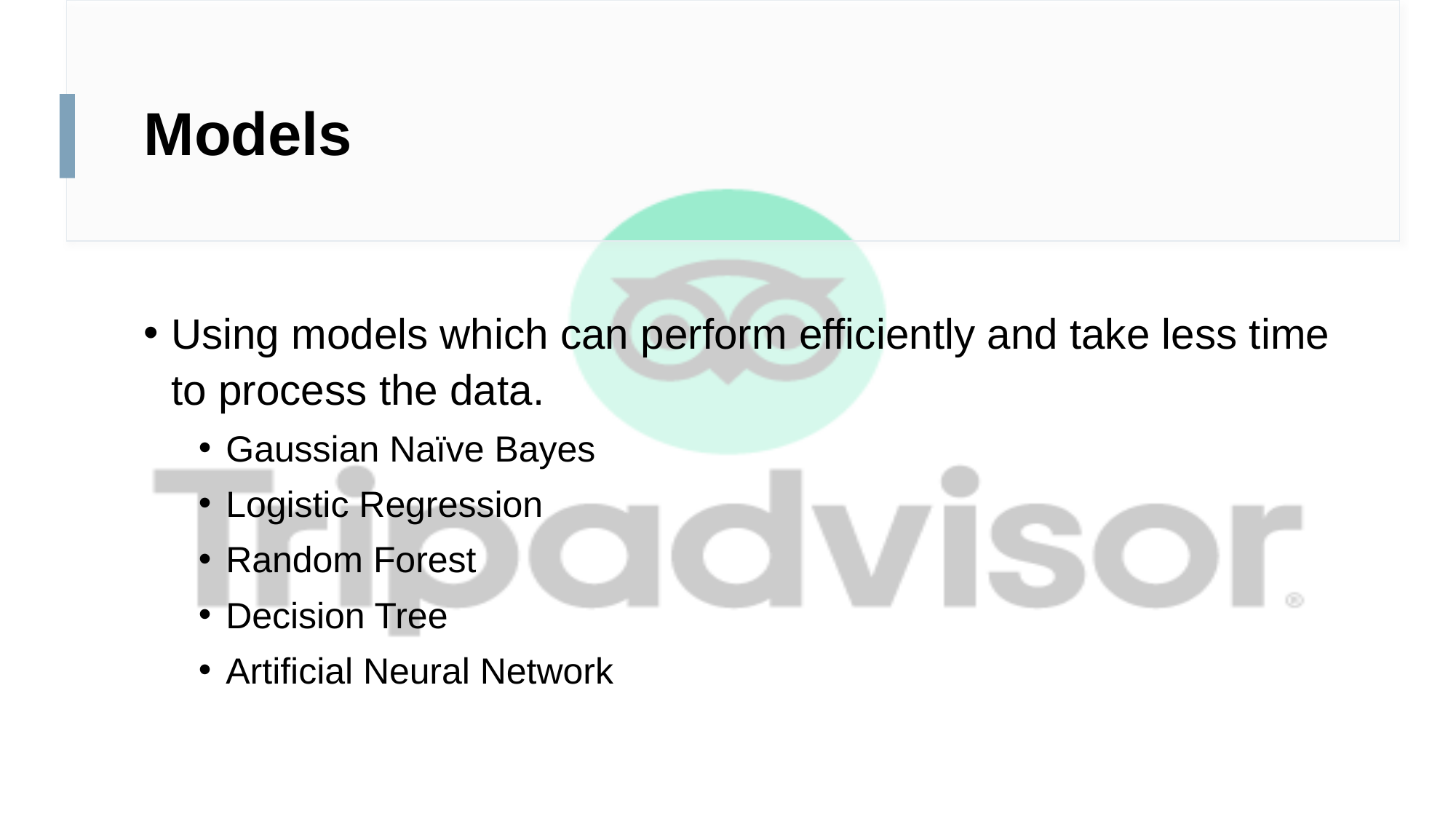

# Models
Using models which can perform efficiently and take less time to process the data.
Gaussian Naïve Bayes
Logistic Regression
Random Forest
Decision Tree
Artificial Neural Network